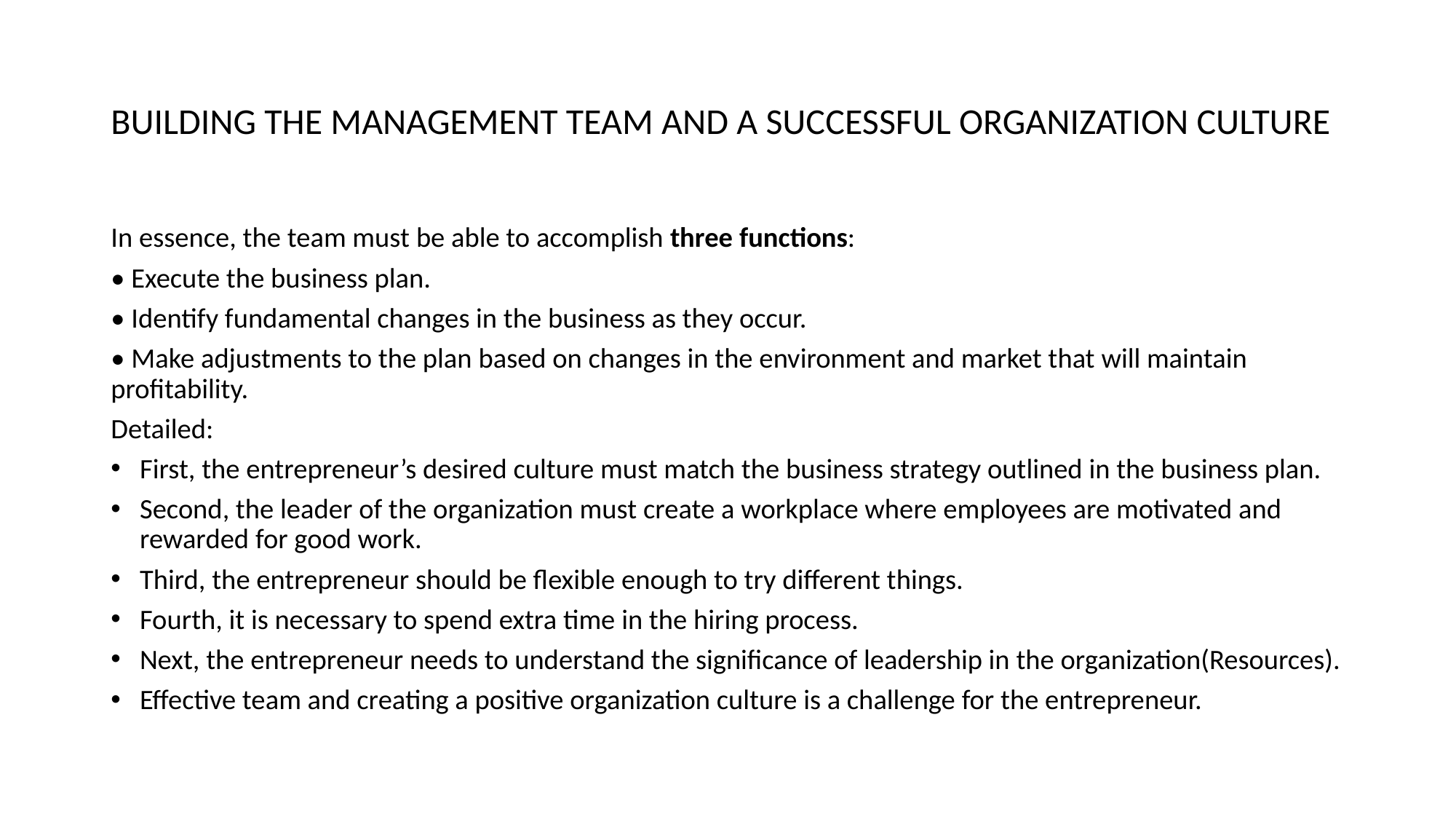

# BUILDING THE MANAGEMENT TEAM AND A SUCCESSFUL ORGANIZATION CULTURE
In essence, the team must be able to accomplish three functions:
• Execute the business plan.
• Identify fundamental changes in the business as they occur.
• Make adjustments to the plan based on changes in the environment and market that will maintain profitability.
Detailed:
First, the entrepreneur’s desired culture must match the business strategy outlined in the business plan.
Second, the leader of the organization must create a workplace where employees are motivated and rewarded for good work.
Third, the entrepreneur should be flexible enough to try different things.
Fourth, it is necessary to spend extra time in the hiring process.
Next, the entrepreneur needs to understand the significance of leadership in the organization(Resources).
Effective team and creating a positive organization culture is a challenge for the entrepreneur.